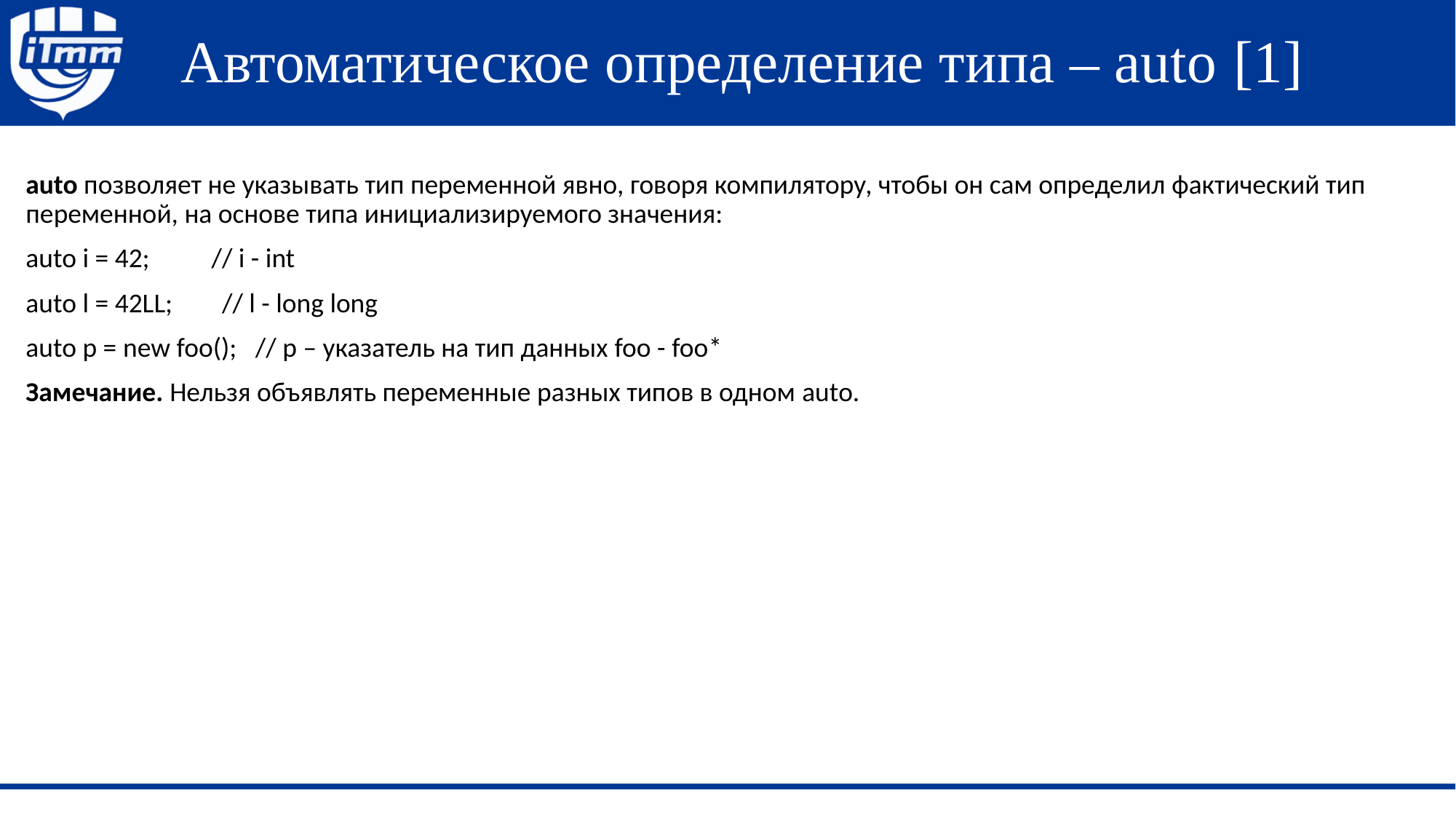

# Автоматическое определение типа – auto [1]
auto позволяет не указывать тип переменной явно, говоря компилятору, чтобы он сам определил фактический тип переменной, на основе типа инициализируемого значения:
auto i = 42;          // i - int
auto l = 42LL;        // l - long long
auto p = new foo();   // p – указатель на тип данных foo - foo*
Замечание. Нельзя объявлять переменные разных типов в одном auto.